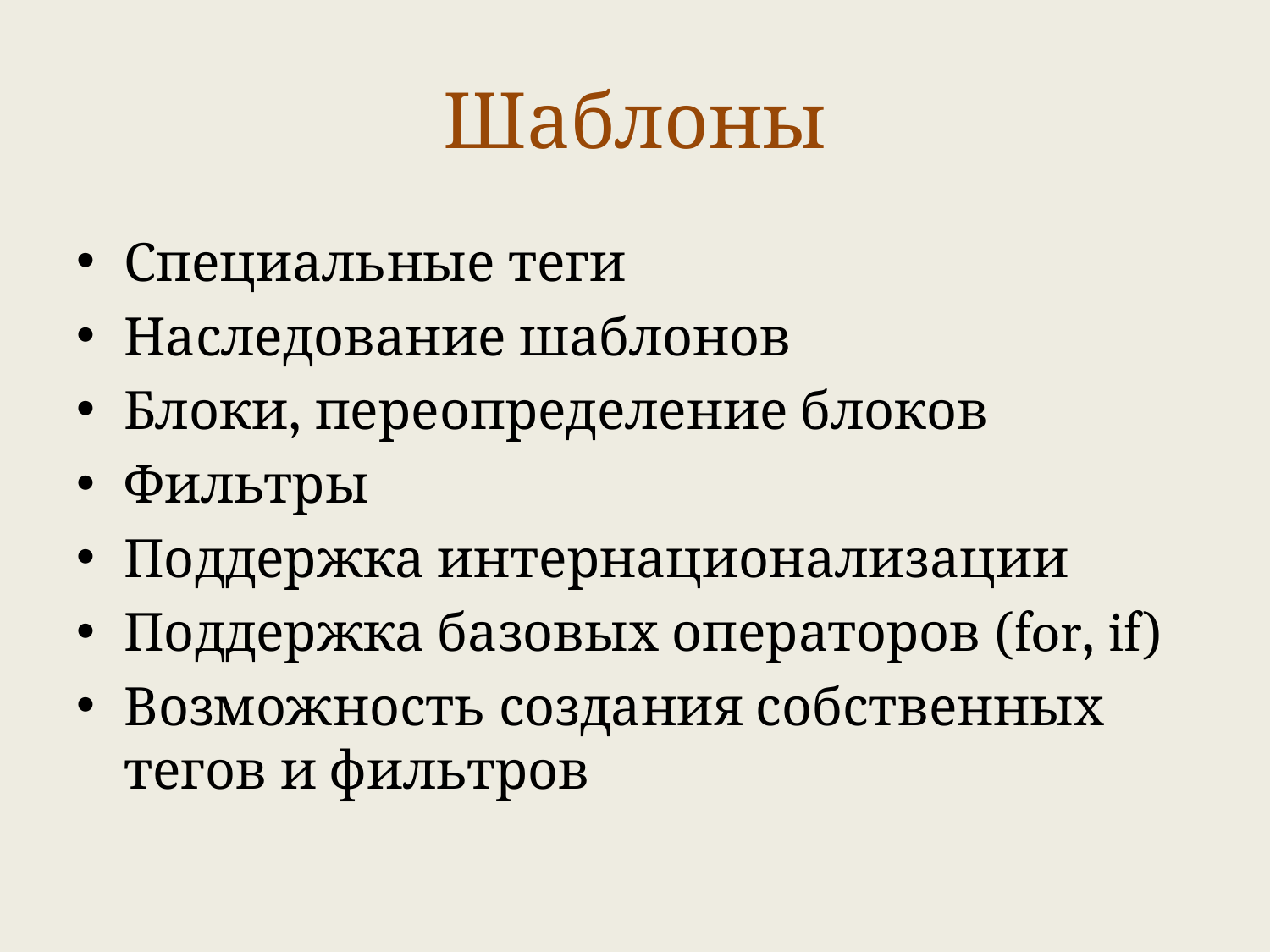

# Шаблоны
Специальные теги
Наследование шаблонов
Блоки, переопределение блоков
Фильтры
Поддержка интернационализации
Поддержка базовых операторов (for, if)
Возможность создания собственных тегов и фильтров